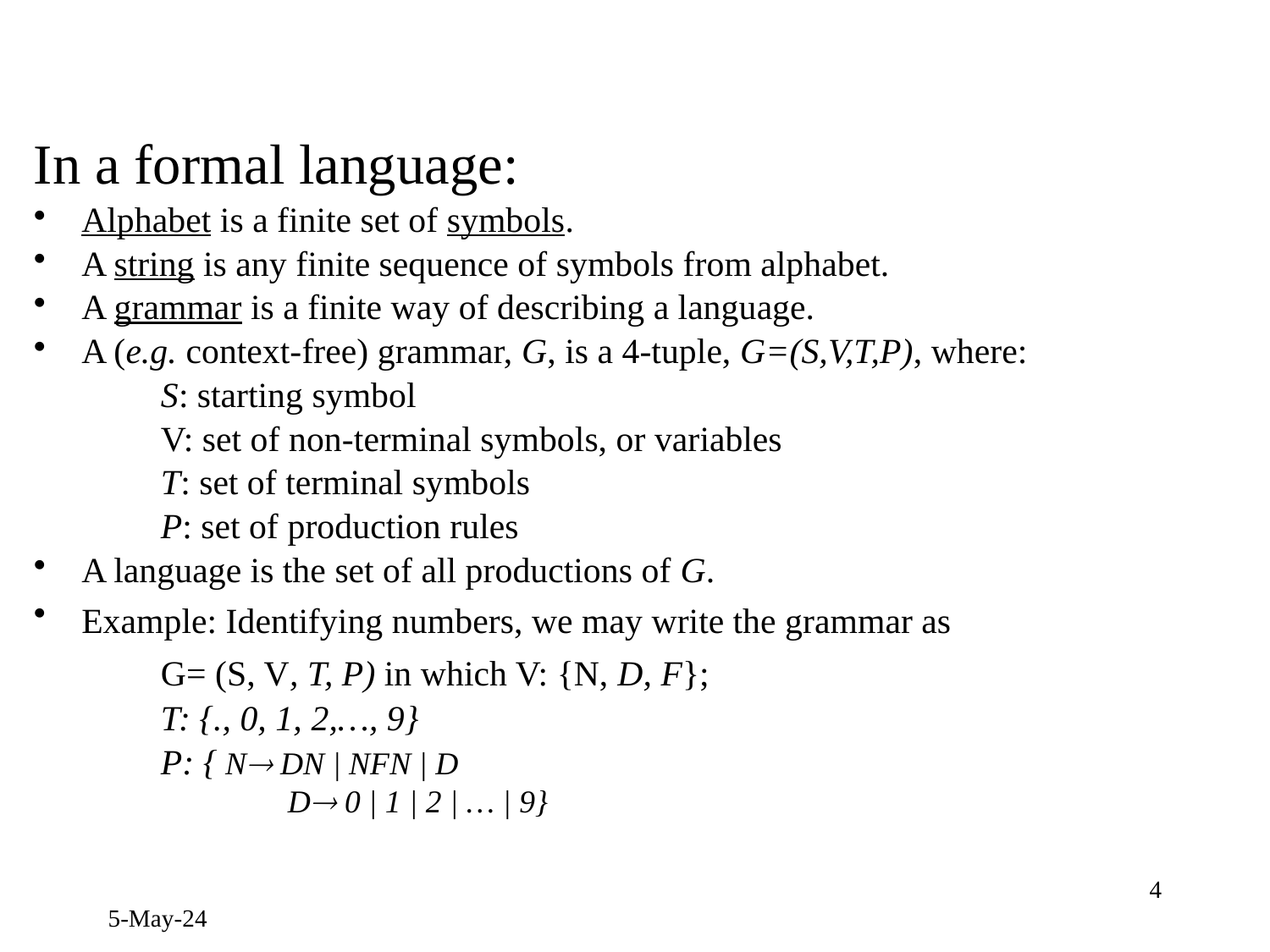

In a formal language:
Alphabet is a finite set of symbols.
A string is any finite sequence of symbols from alphabet.
A grammar is a finite way of describing a language.
A (e.g. context-free) grammar, G, is a 4-tuple, G=(S,V,T,P), where:
S: starting symbol
V: set of non-terminal symbols, or variables
T: set of terminal symbols
P: set of production rules
A language is the set of all productions of G.
Example: Identifying numbers, we may write the grammar as
	G= (S, V, T, P) in which V: {N, D, F};
	T: {., 0, 1, 2,…, 9}
	P: { N→ DN | NFN | D
		D→ 0 | 1 | 2 | … | 9}
4
5-May-24